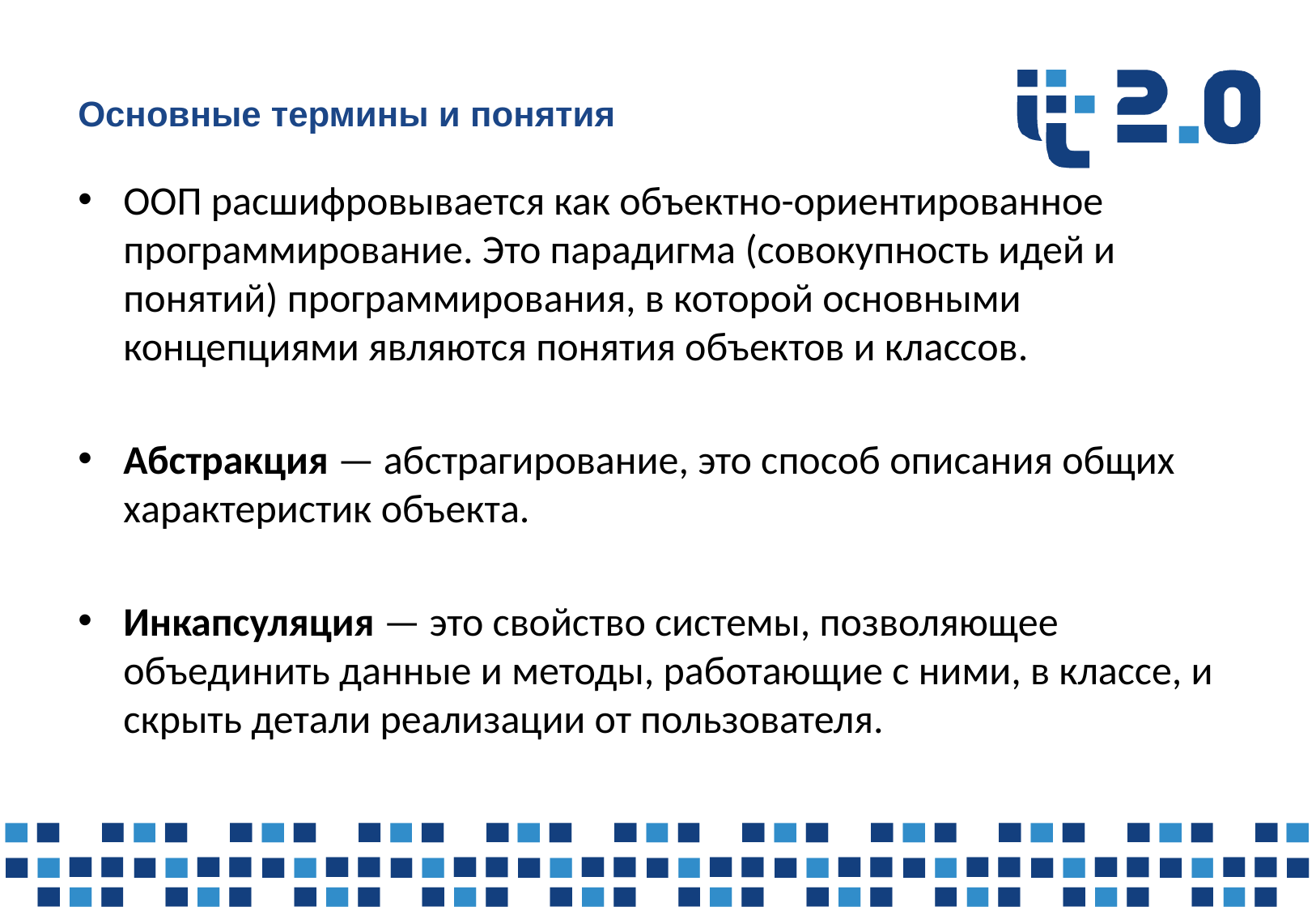

# Основные термины и понятия
ООП расшифровывается как объектно-ориентированное программирование. Это парадигма (совокупность идей и понятий) программирования, в которой основными концепциями являются понятия объектов и классов.

Абстракция — абстрагирование, это способ описания общих характеристик объекта.

Инкапсуляция — это свойство системы, позволяющее объединить данные и методы, работающие с ними, в классе, и скрыть детали реализации от пользователя.